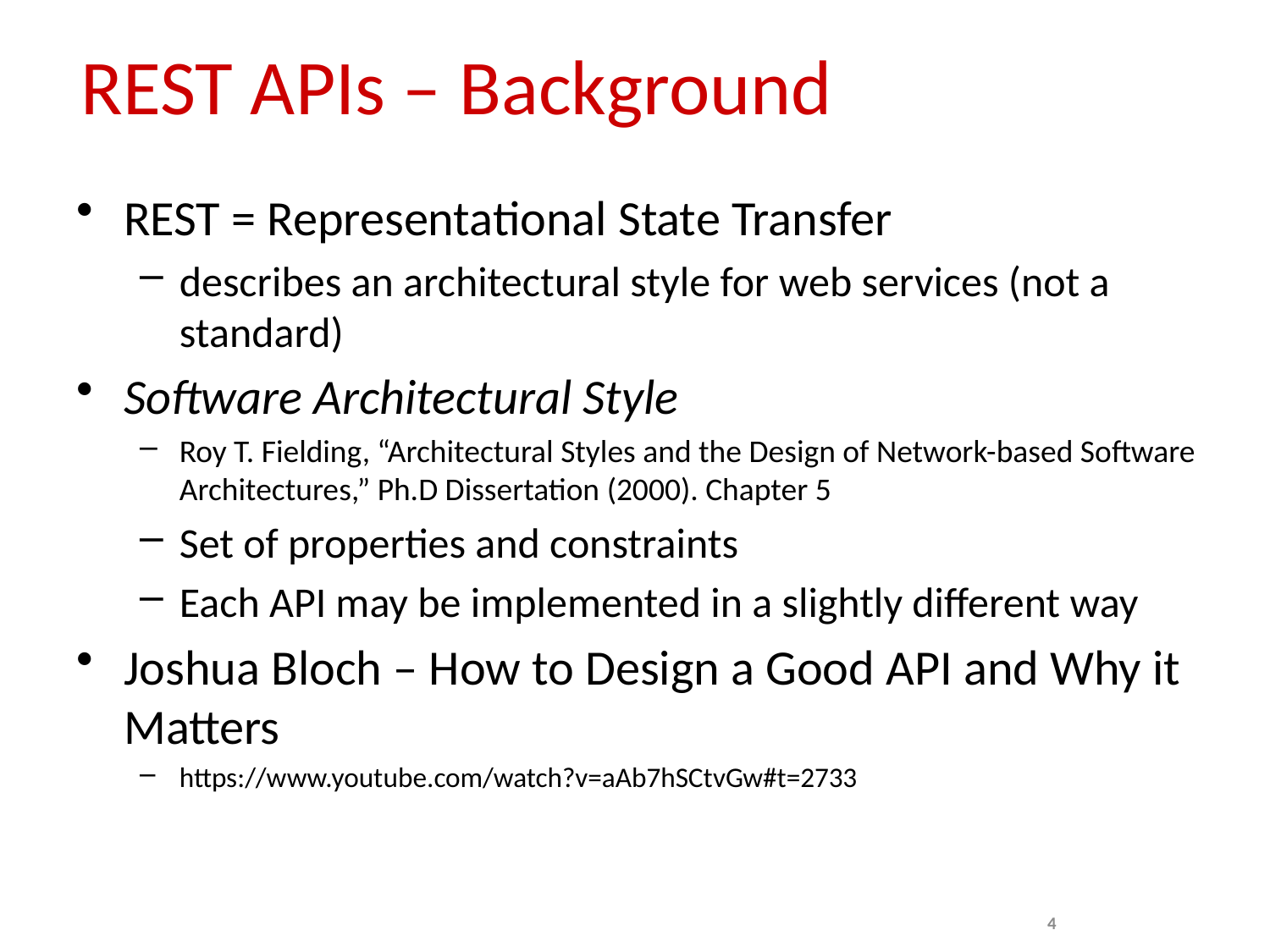

# REST APIs – Background
REST = Representational State Transfer
describes an architectural style for web services (not a standard)
Software Architectural Style
Roy T. Fielding, “Architectural Styles and the Design of Network-based Software Architectures,” Ph.D Dissertation (2000). Chapter 5
Set of properties and constraints
Each API may be implemented in a slightly different way
Joshua Bloch – How to Design a Good API and Why it Matters
https://www.youtube.com/watch?v=aAb7hSCtvGw#t=2733
4